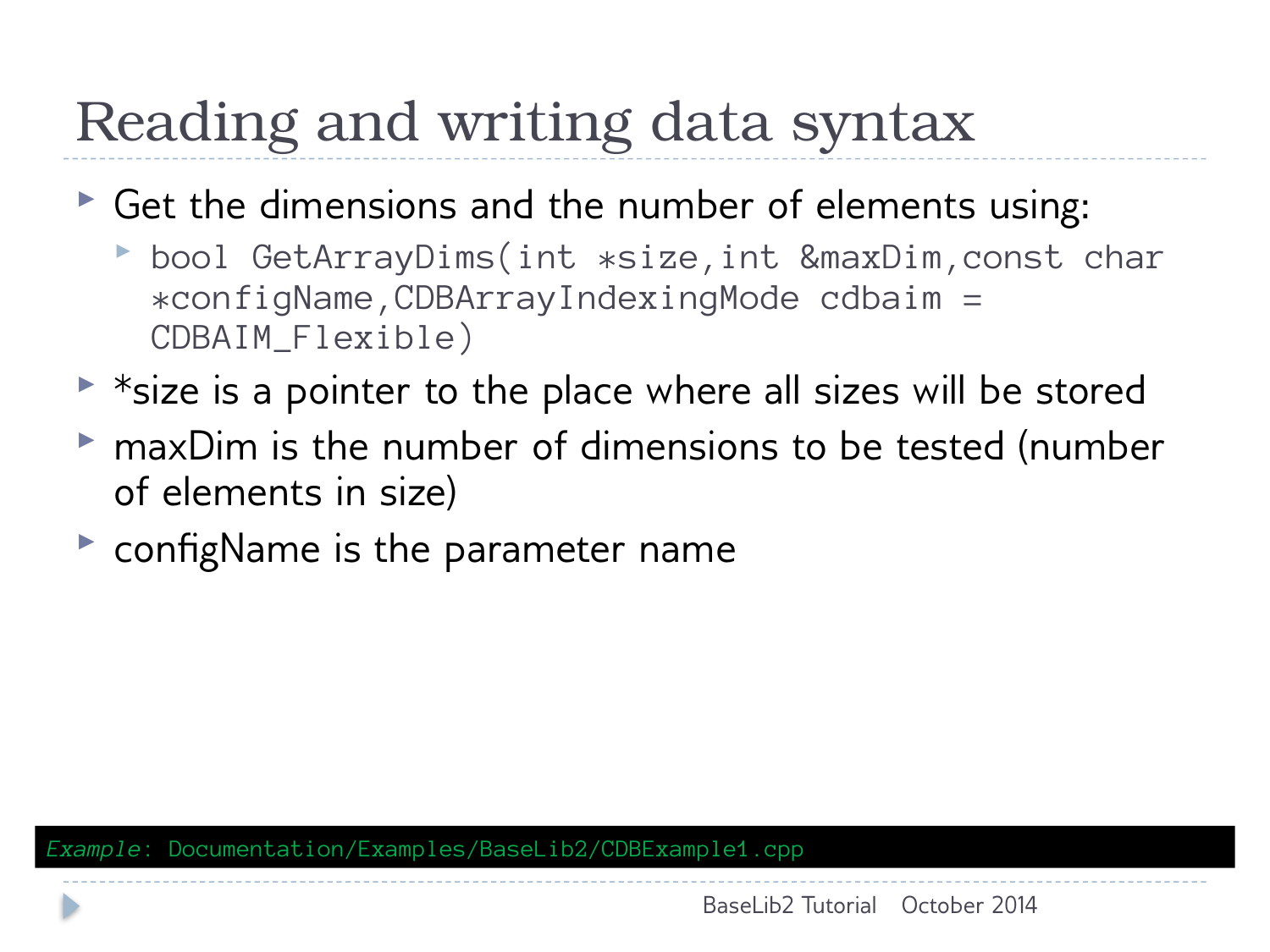

# Reading and writing data syntax
Get the dimensions and the number of elements using:
bool GetArrayDims(int *size,int &maxDim,const char *configName,CDBArrayIndexingMode cdbaim = CDBAIM_Flexible)
*size is a pointer to the place where all sizes will be stored
maxDim is the number of dimensions to be tested (number of elements in size)
configName is the parameter name
Example: Documentation/Examples/BaseLib2/CDBExample1.cpp
BaseLib2 Tutorial
October 2014